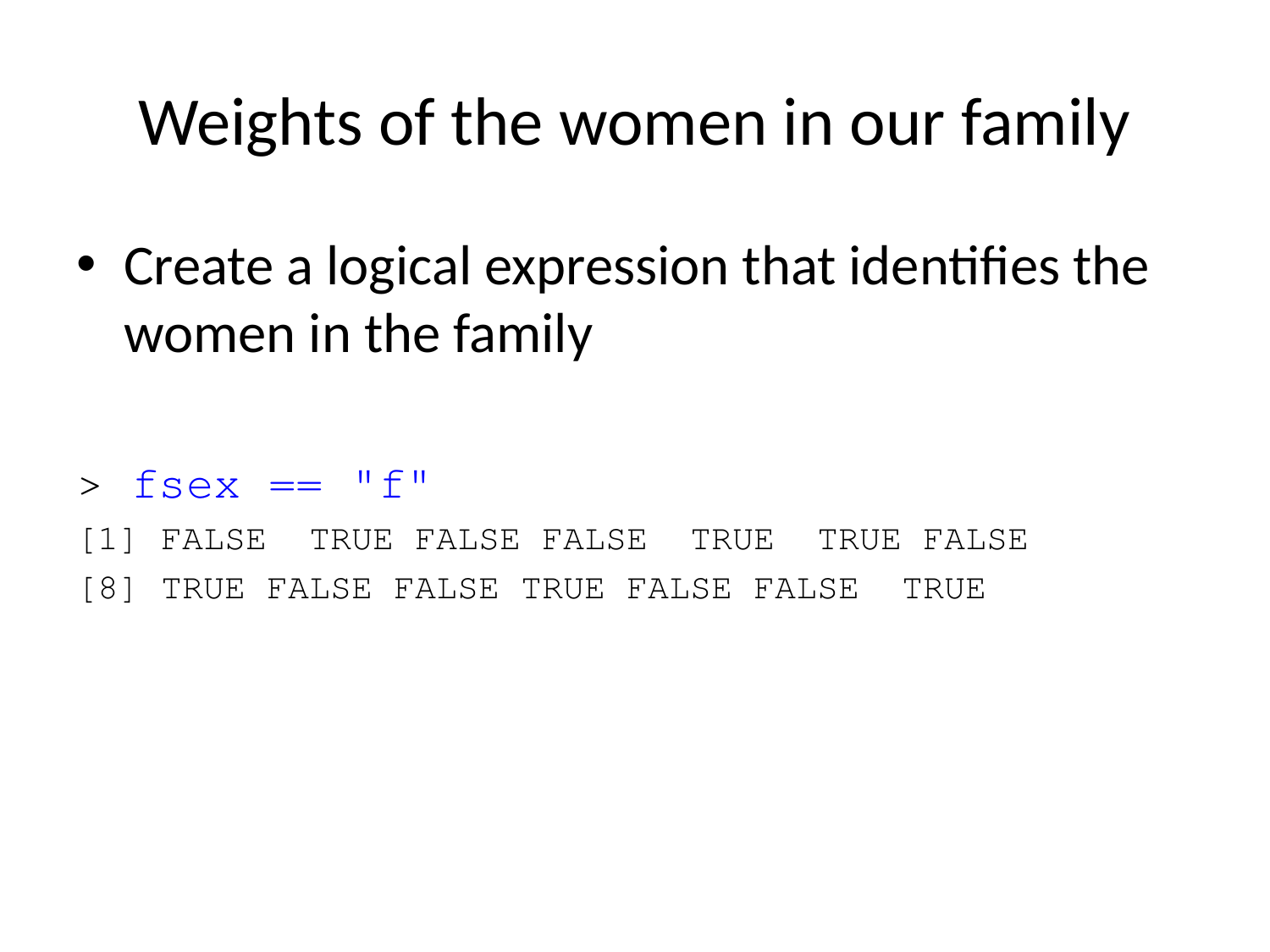

# Weights of the women in our family
Create a logical expression that identifies the women in the family

> fsex == "f"
[1] FALSE  TRUE FALSE FALSE  TRUE  TRUE FALSE
[8] TRUE FALSE FALSE TRUE FALSE FALSE  TRUE